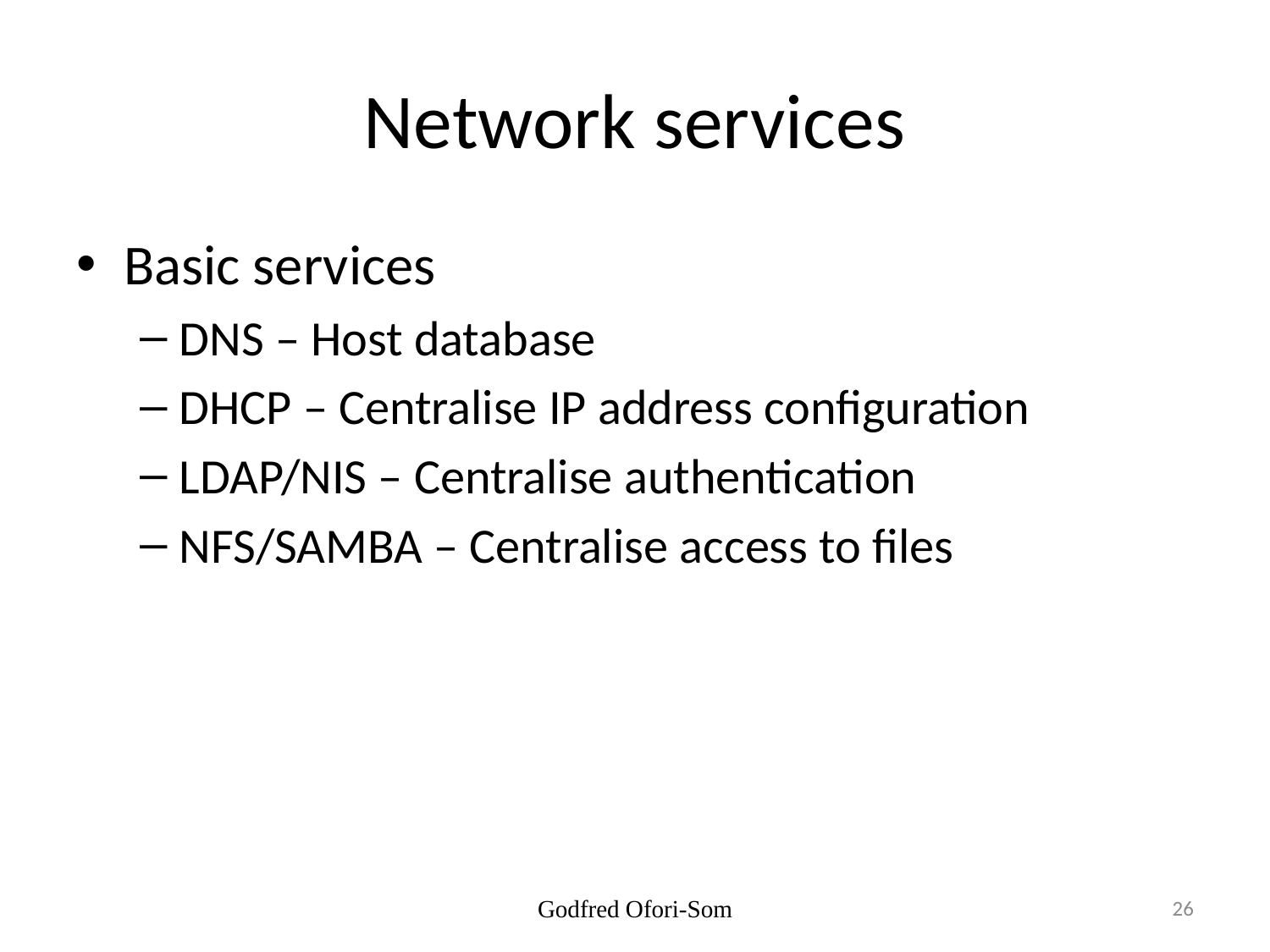

# Network services
Basic services
DNS – Host database
DHCP – Centralise IP address configuration
LDAP/NIS – Centralise authentication
NFS/SAMBA – Centralise access to files
Godfred Ofori-Som
26